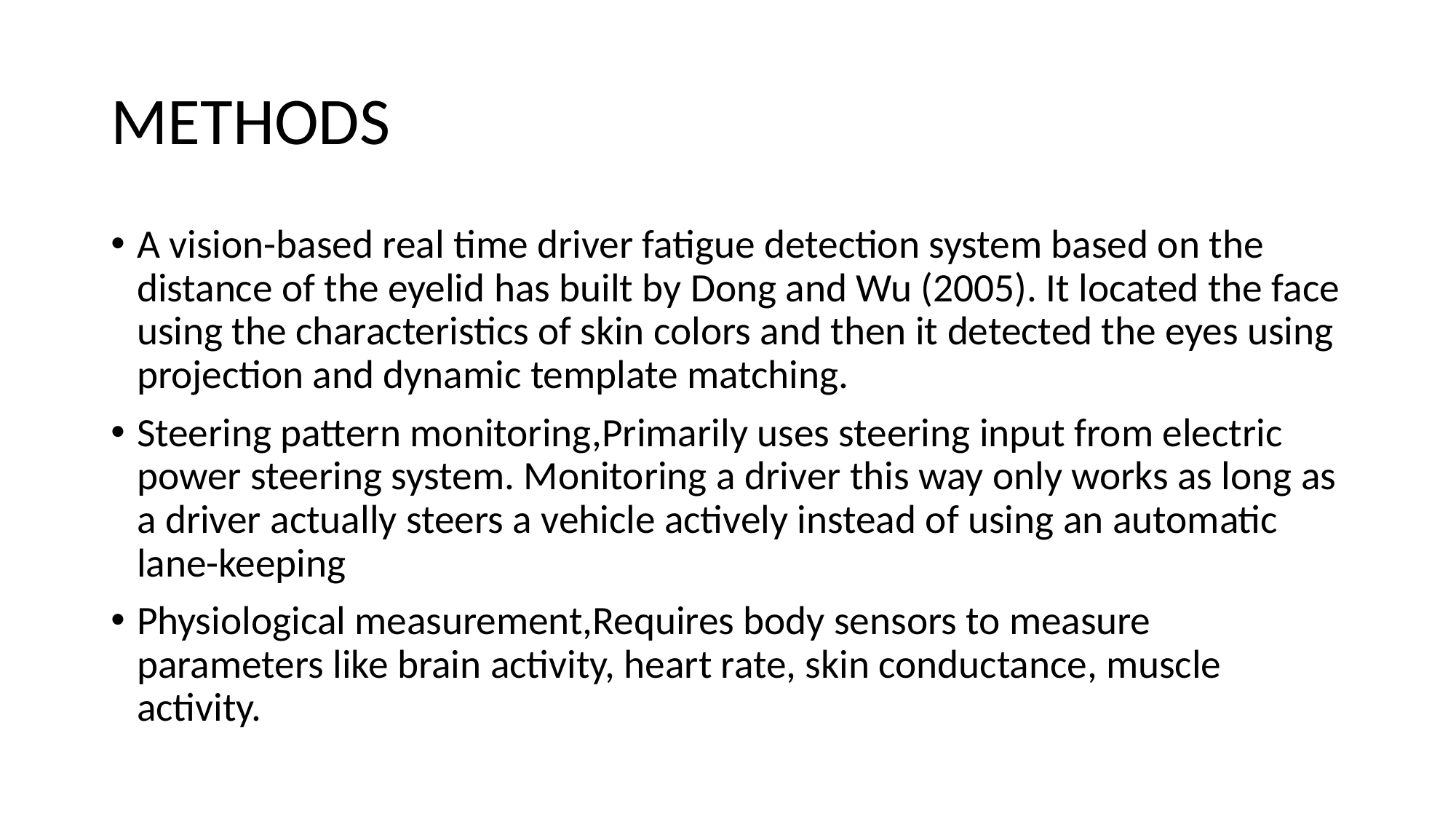

# METHODS
A vision-based real time driver fatigue detection system based on the distance of the eyelid has built by Dong and Wu (2005). It located the face using the characteristics of skin colors and then it detected the eyes using projection and dynamic template matching.
Steering pattern monitoring,Primarily uses steering input from electric power steering system. Monitoring a driver this way only works as long as a driver actually steers a vehicle actively instead of using an automatic lane-keeping
Physiological measurement,Requires body sensors to measure parameters like brain activity, heart rate, skin conductance, muscle activity.